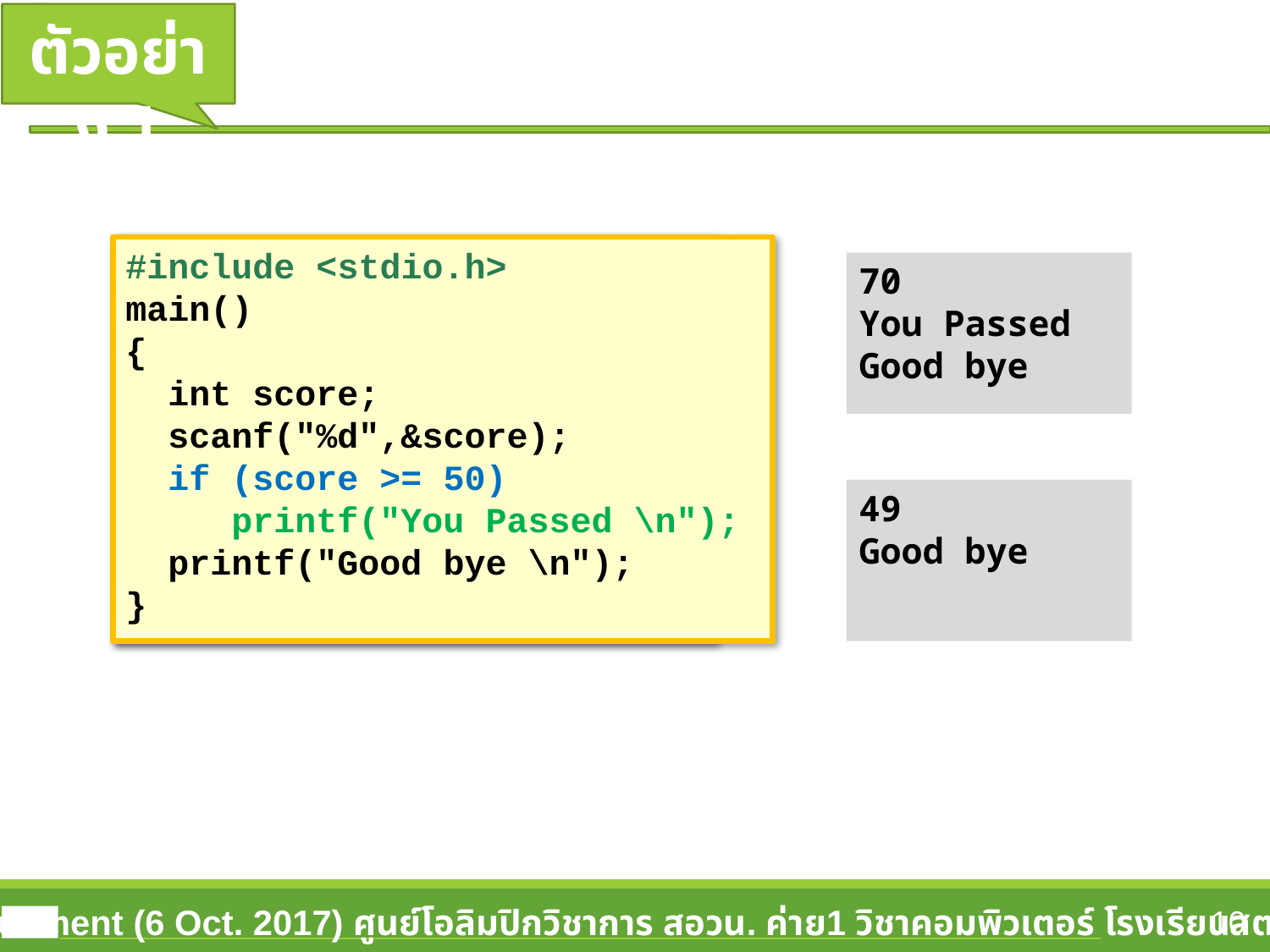

ตัวอย่าง 1
#include <stdio.h>
int main()
{
  int score;
  scanf("%d",&score);
  if (score >= 50)
  printf("You Passed \n");
  printf("Good bye \n");
}
#include <stdio.h>
main()
{
  int score;
  scanf("%d",&score);
  if (score >= 50)
     printf("You Passed \n");
  printf("Good bye \n");
}
70
You Passed
Good bye
49
Good bye
10